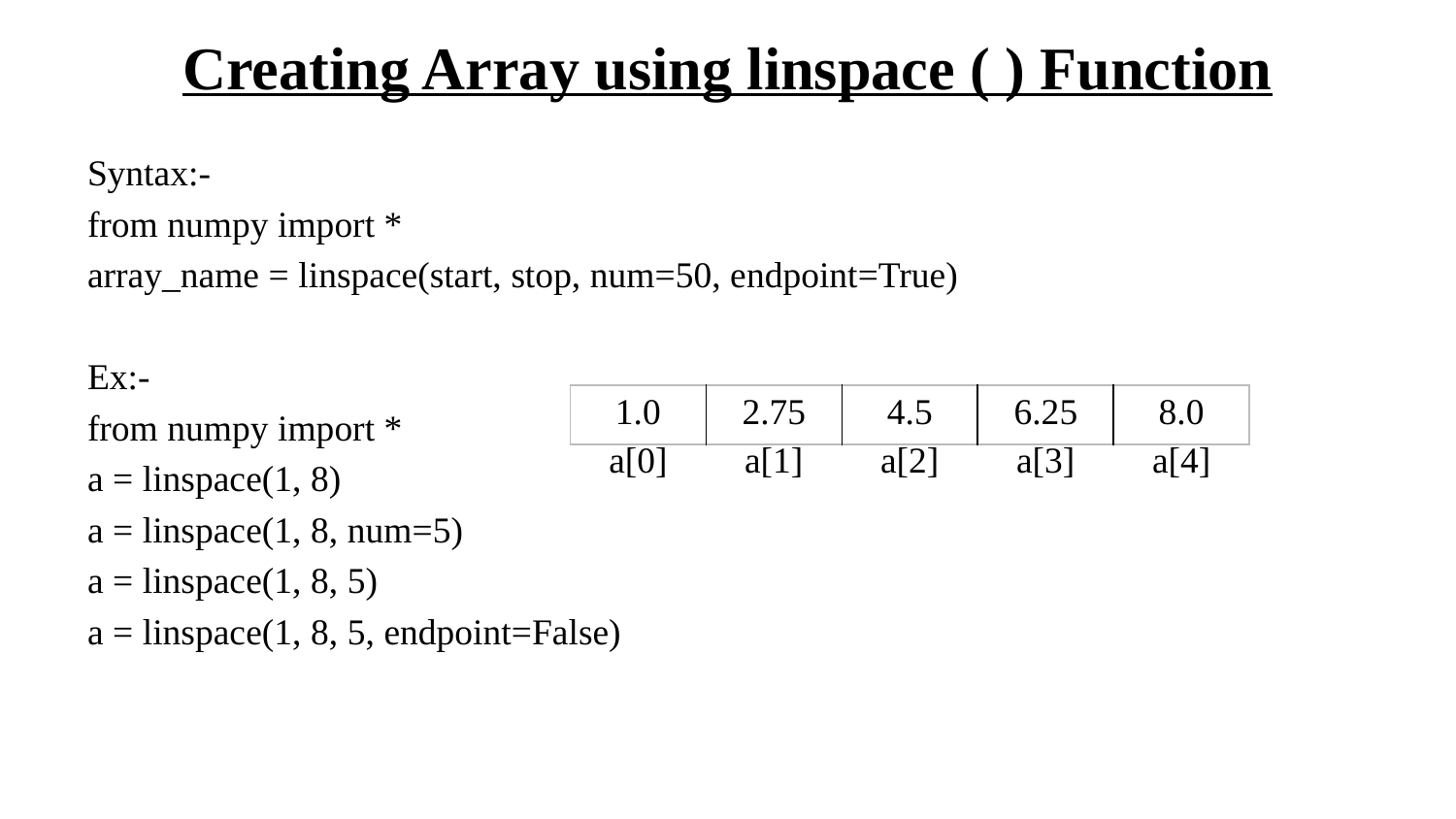

# Creating Array using linspace ( ) Function
Syntax:-
from numpy import *
array_name = linspace(start, stop, num=50, endpoint=True)

Ex:-
from numpy import *
a = linspace(1, 8)
a = linspace(1, 8, num=5)
a = linspace(1, 8, 5)
a = linspace(1, 8, 5, endpoint=False)

| 1.0 | 2.75 | 4.5 | 6.25 | 8.0 |
| --- | --- | --- | --- | --- |
| a[0] | a[1] | a[2] | a[3] | a[4] |
| --- | --- | --- | --- | --- |